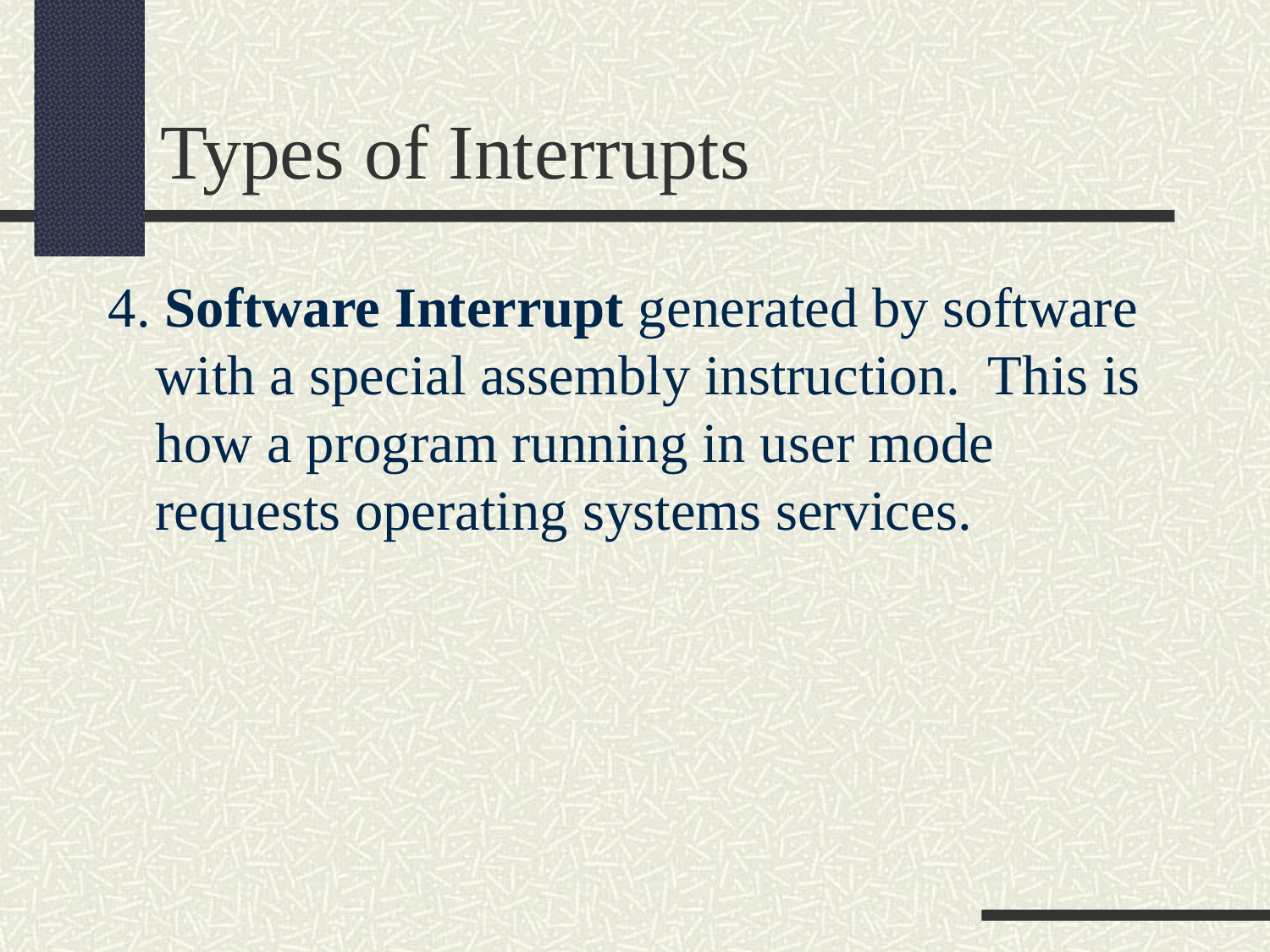

Types of Interrupts
4. Software Interrupt generated by software with a special assembly instruction.  This is how a program running in user mode requests operating systems services.